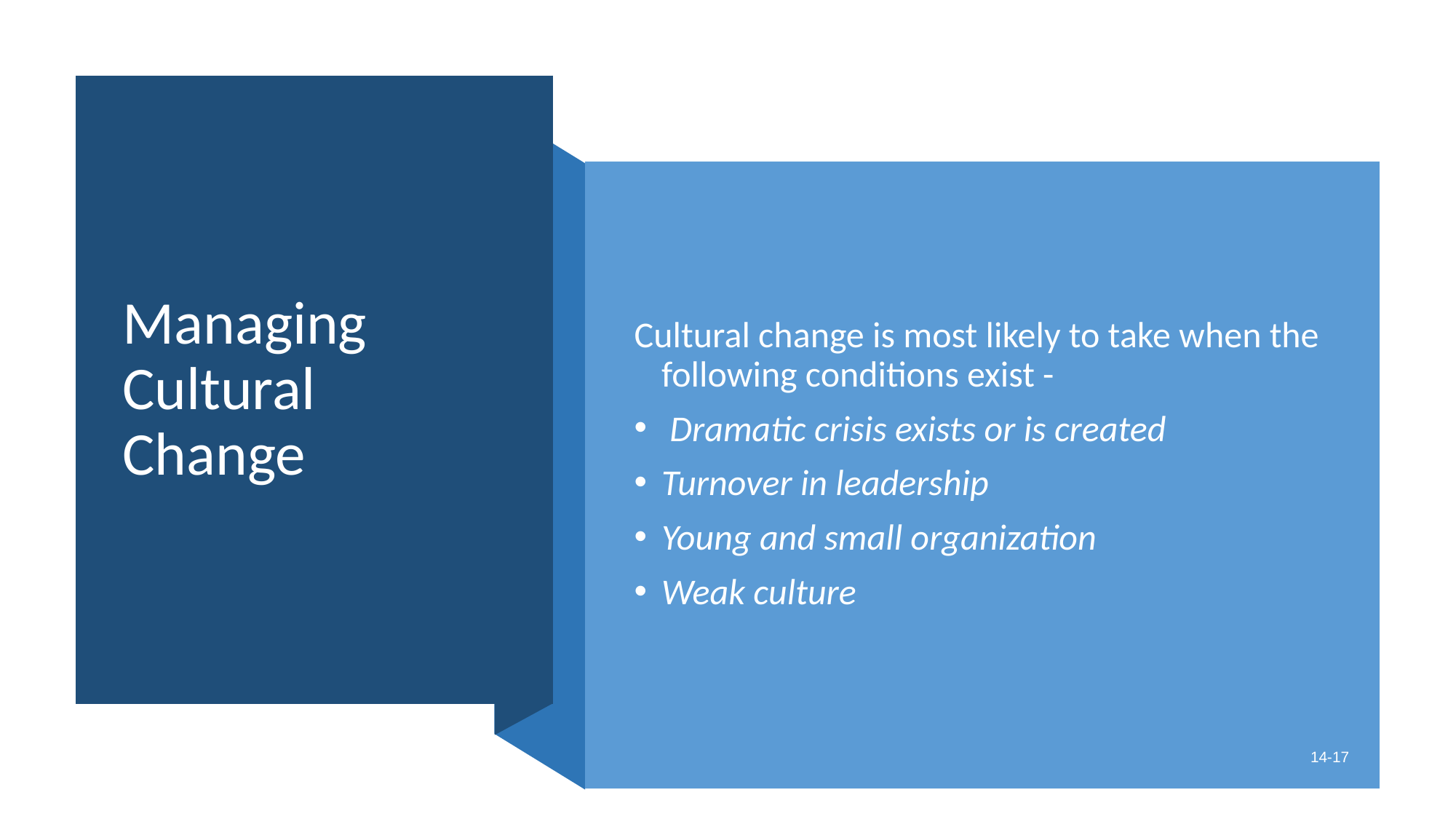

# Managing Cultural Change

Cultural change is most likely to take when the following conditions exist -
 Dramatic crisis exists or is created
Turnover in leadership
Young and small organization
Weak culture
14-17